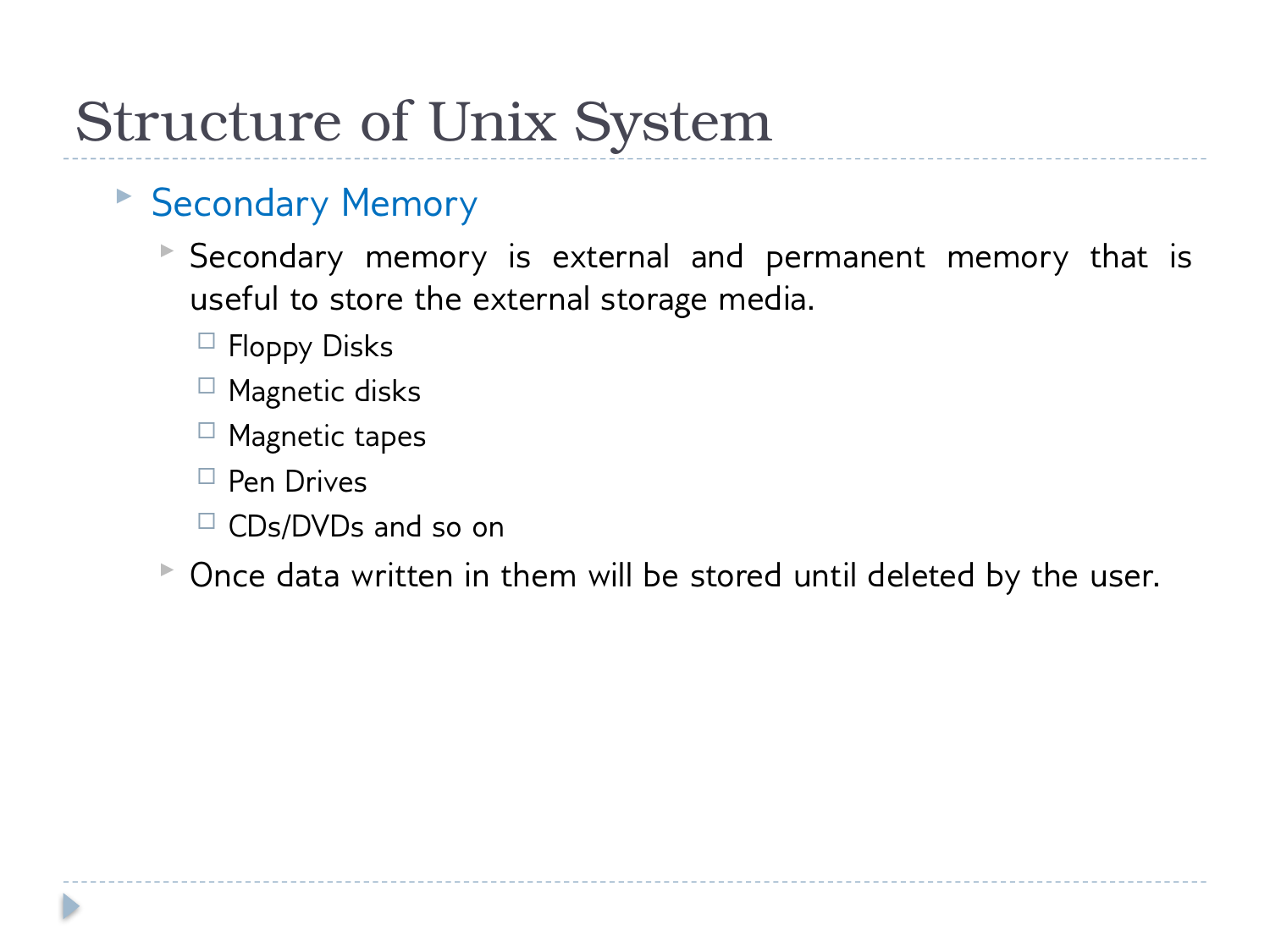

# Structure of Unix System
Secondary Memory
Secondary memory is external and permanent memory that is useful to store the external storage media.
Floppy Disks
Magnetic disks
Magnetic tapes
Pen Drives
CDs/DVDs and so on
Once data written in them will be stored until deleted by the user.